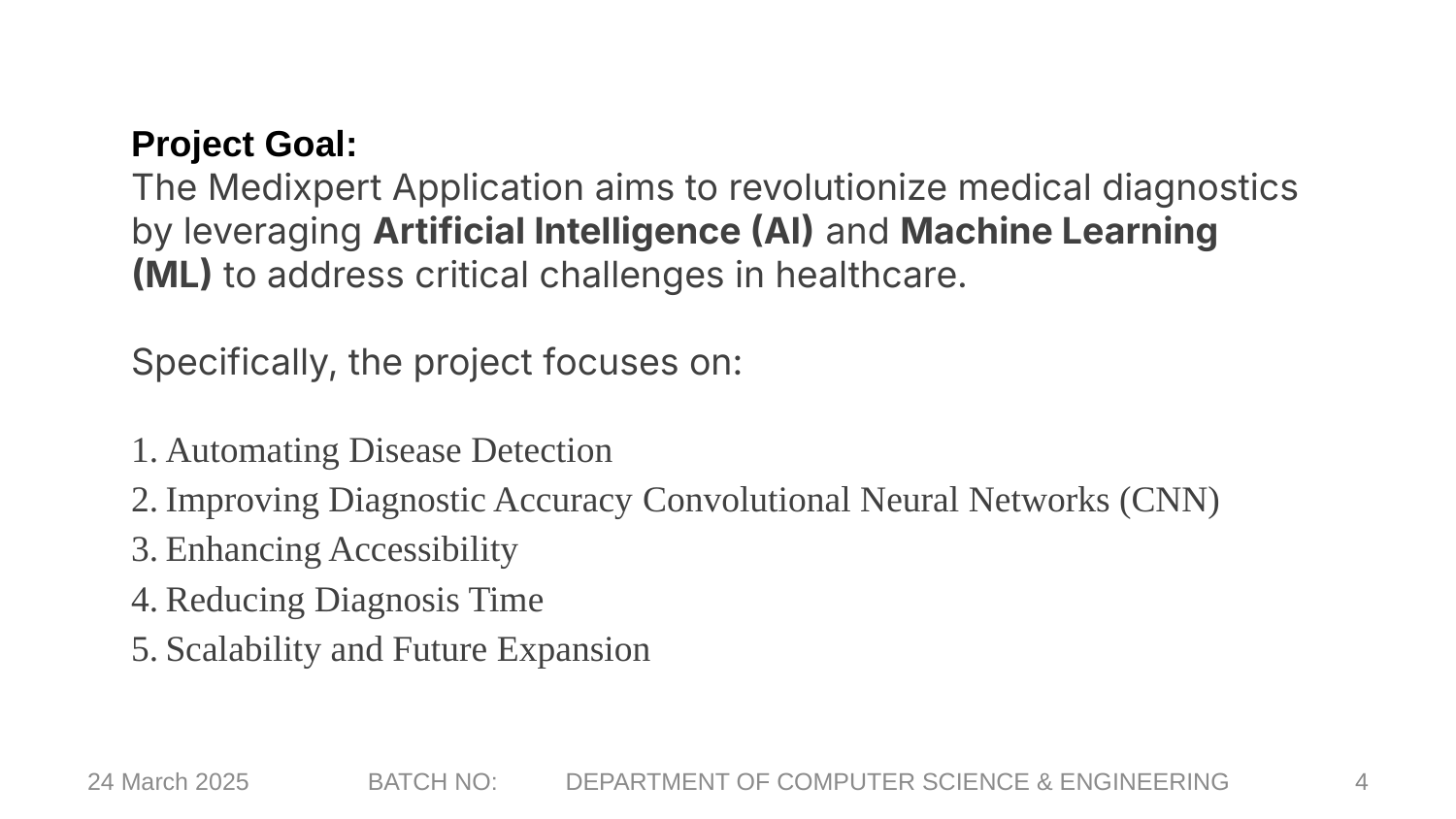

Project Goal:
The Medixpert Application aims to revolutionize medical diagnostics by leveraging Artificial Intelligence (AI) and Machine Learning (ML) to address critical challenges in healthcare.

Specifically, the project focuses on:

Automating Disease Detection
Improving Diagnostic Accuracy Convolutional Neural Networks (CNN)
Enhancing Accessibility
Reducing Diagnosis Time
Scalability and Future Expansion

24 March 2025
BATCH NO:          DEPARTMENT OF COMPUTER SCIENCE & ENGINEERING
4